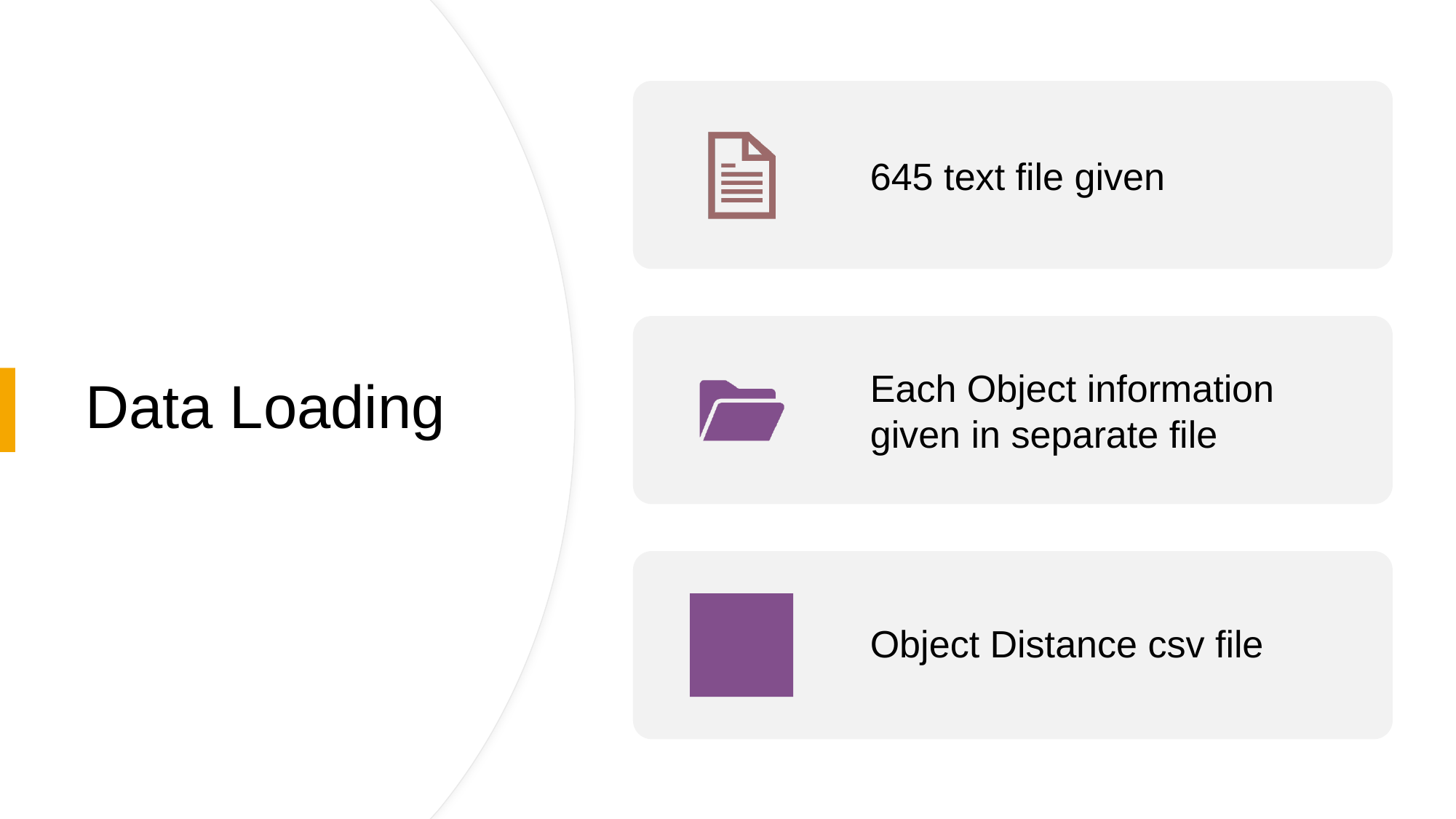

645 text file given
Each Object information given in separate file
Object Distance csv file
# Data Loading